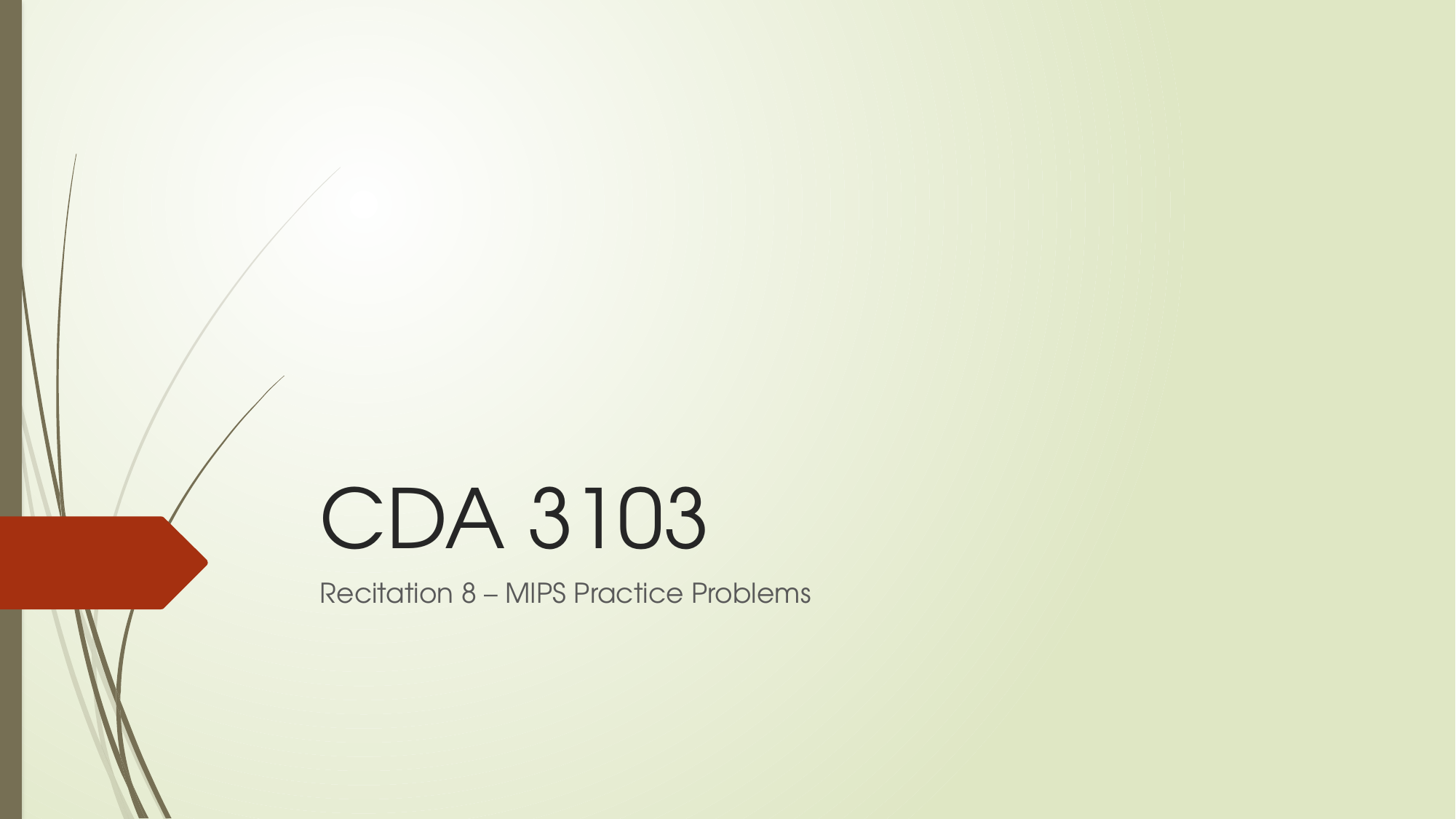

# CDA 3103
Recitation 8 – MIPS Practice Problems